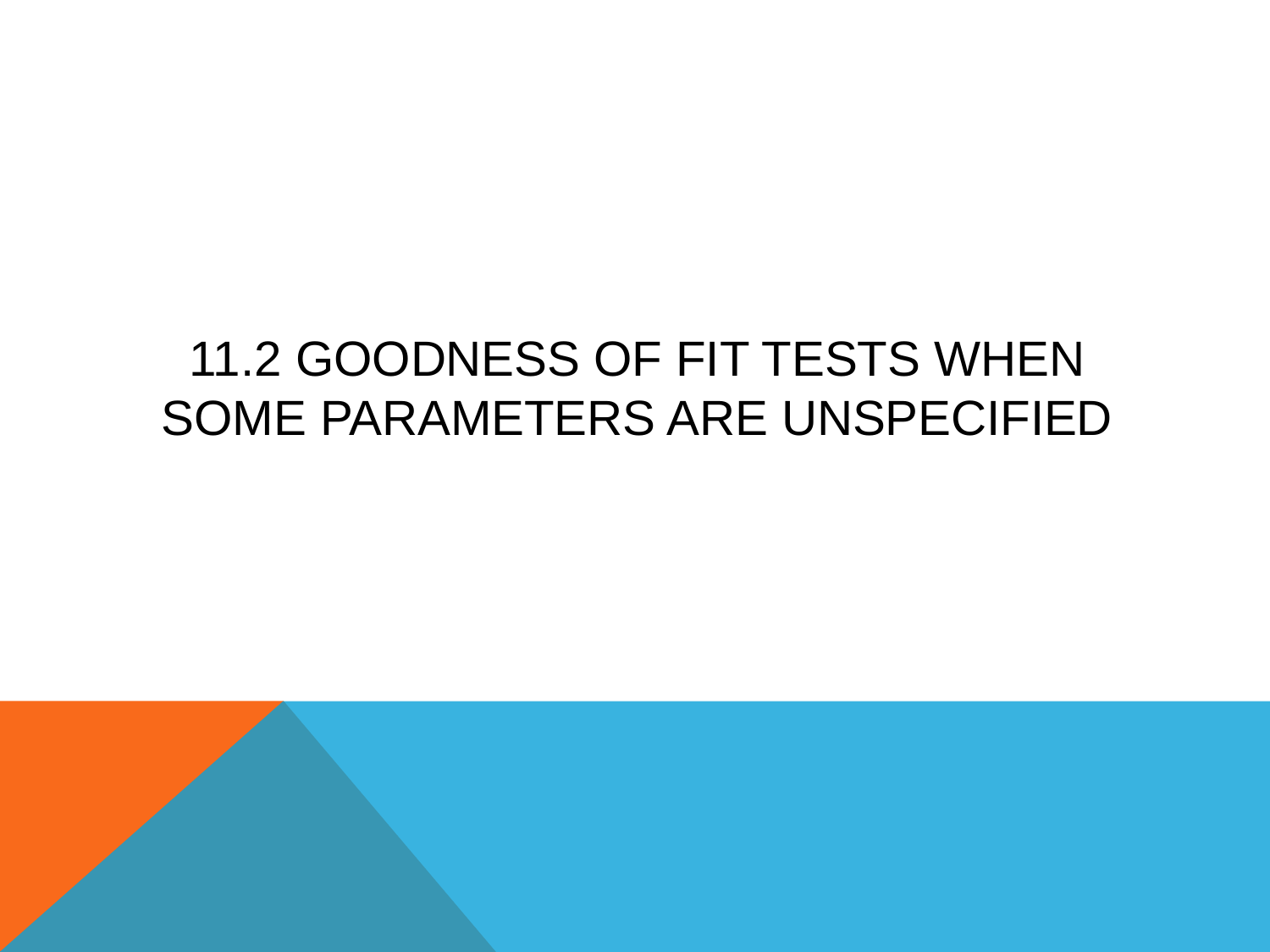

# 11.2 Goodness of Fit Tests when Some Parameters are Unspecified